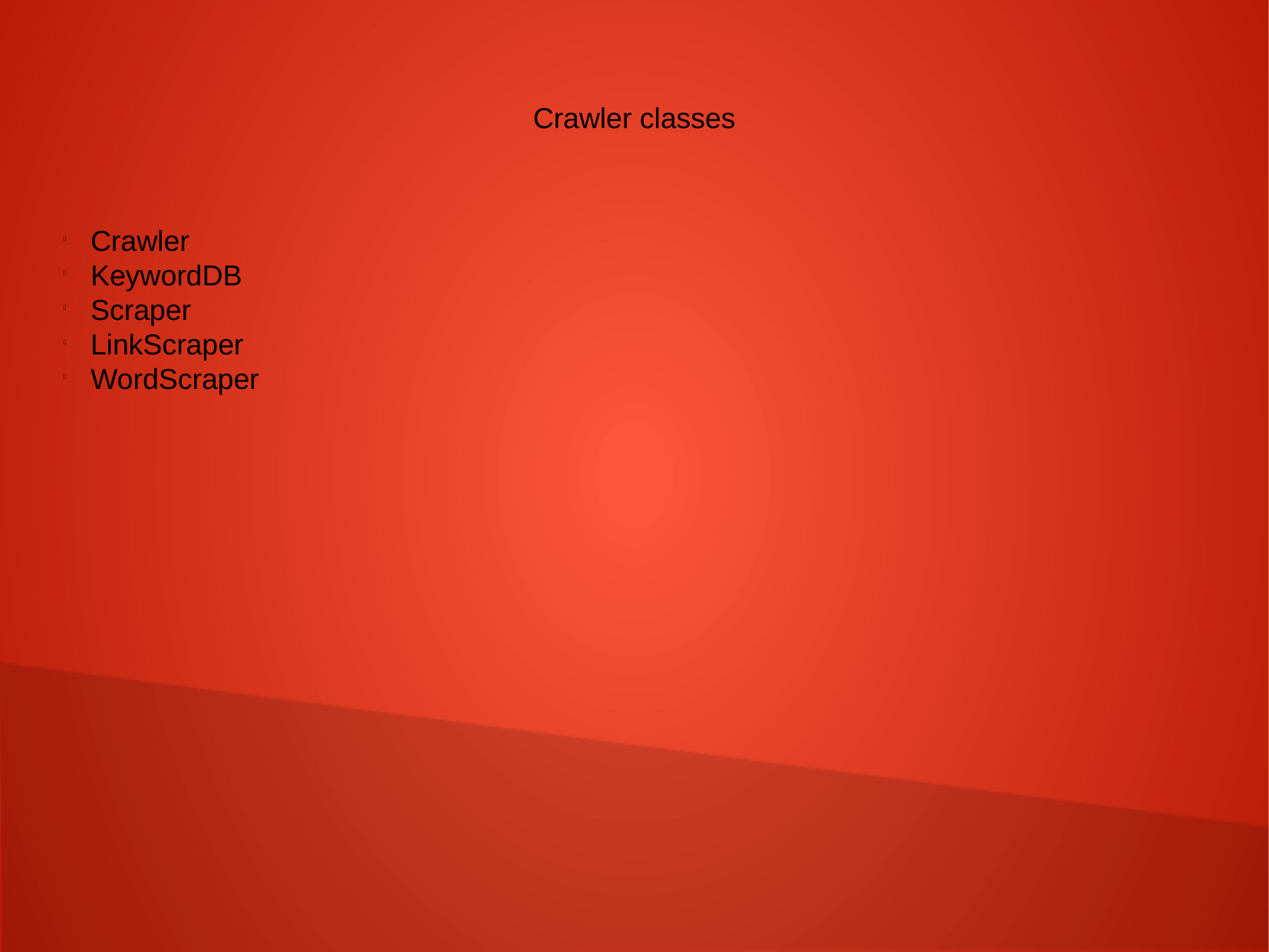

Crawler classes
Crawler
KeywordDB
Scraper
LinkScraper
WordScraper